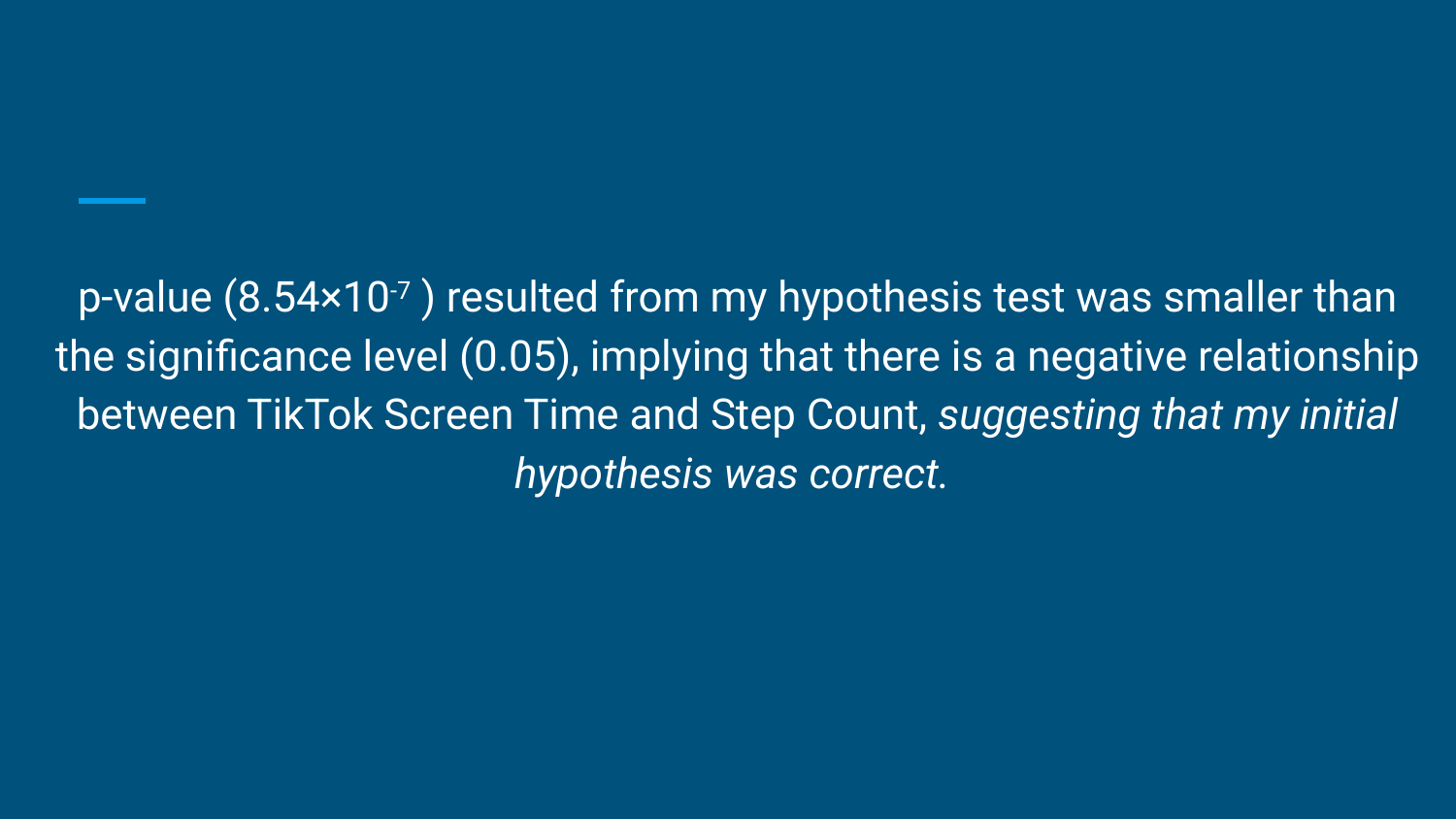

p-value (8.54×10-7 ) resulted from my hypothesis test was smaller than the significance level (0.05), implying that there is a negative relationship between TikTok Screen Time and Step Count, suggesting that my initial hypothesis was correct.